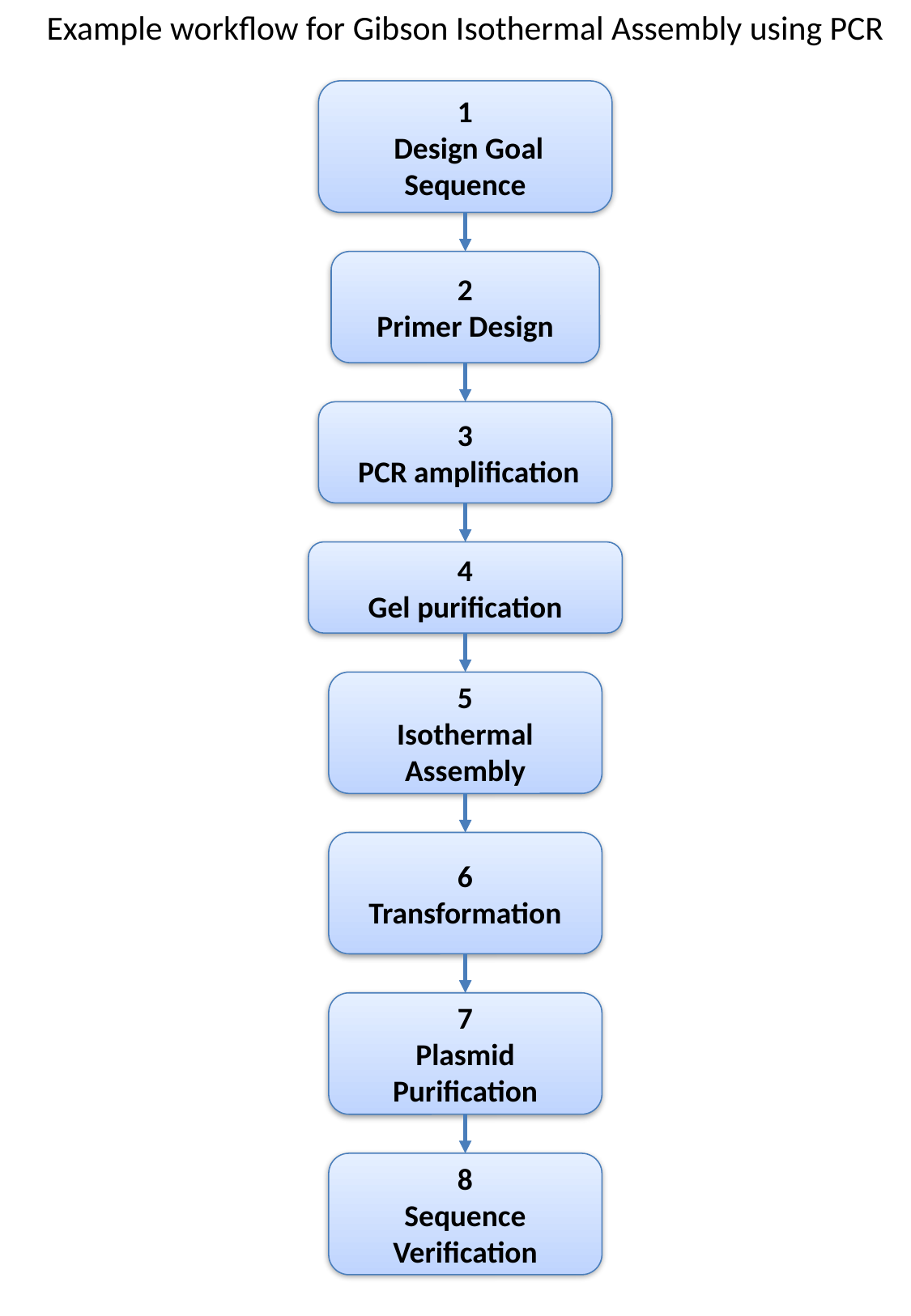

Example workflow for Gibson Isothermal Assembly using PCR
1
 Design Goal Sequence
2
Primer Design
3
 PCR amplification
4
Gel purification
5
Isothermal Assembly
6
Transformation
7
Plasmid Purification
8
Sequence Verification